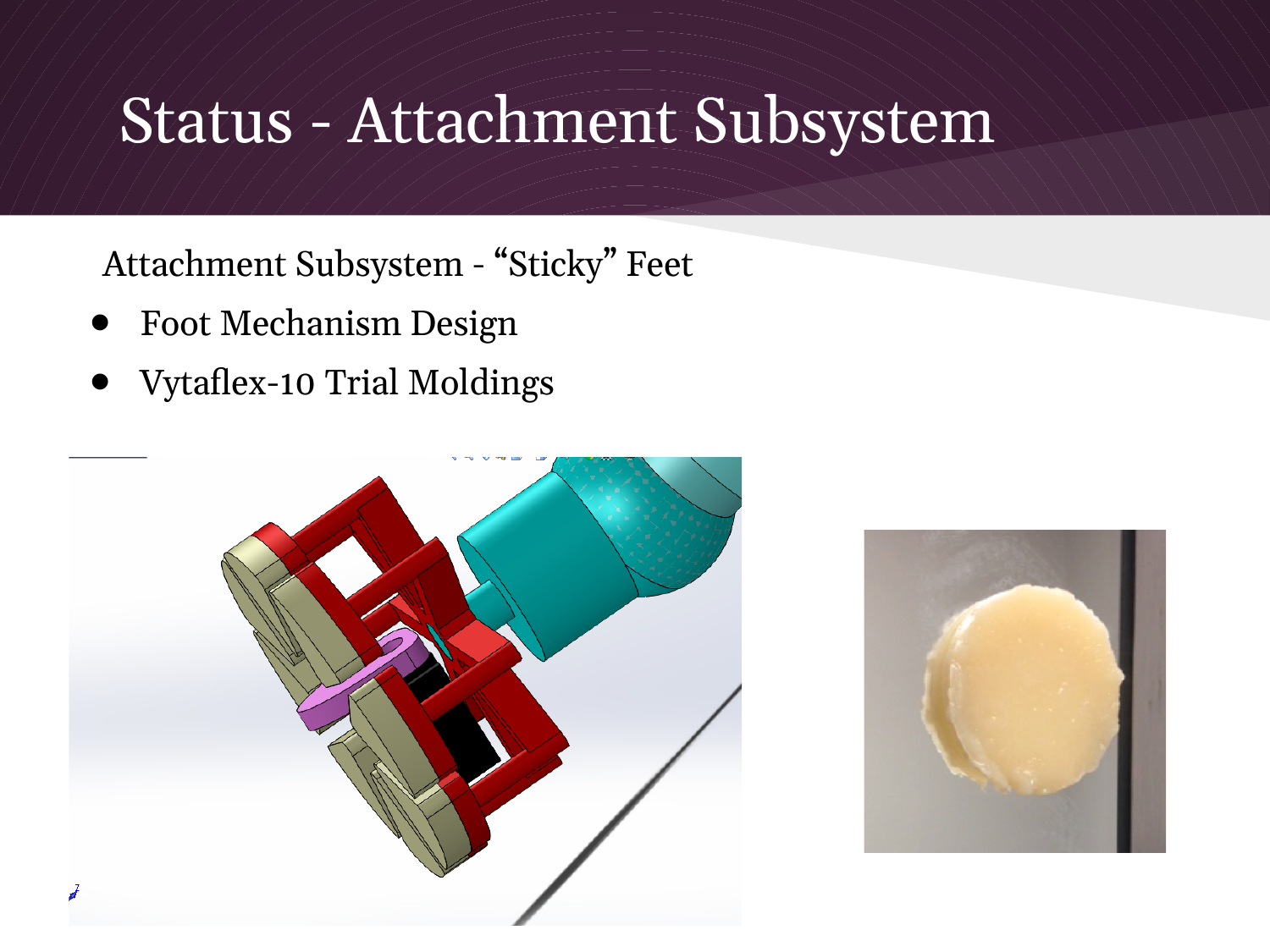

# Status - Attachment Subsystem
Attachment Subsystem - “Sticky” Feet
Foot Mechanism Design
Vytaflex-10 Trial Moldings